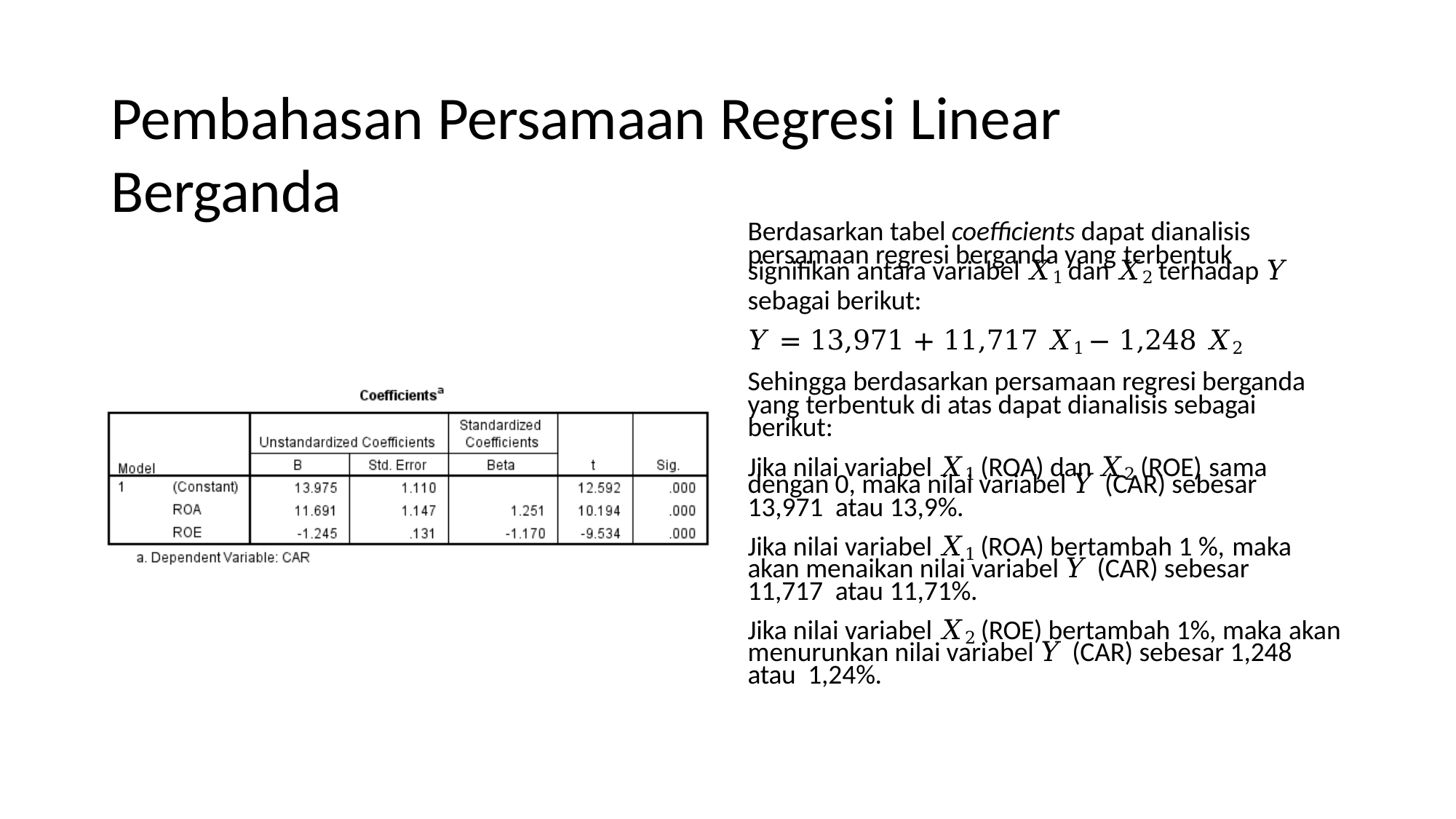

# Pembahasan Persamaan Regresi Linear Berganda
Berdasarkan tabel coefficients dapat dianalisis
persamaan regresi berganda yang terbentuk
signifikan antara variabel 𝑋1 dan 𝑋2 terhadap 𝑌
sebagai berikut:
𝑌 = 13,971 + 11,717 𝑋1 − 1,248 𝑋2
Sehingga berdasarkan persamaan regresi berganda  yang terbentuk di atas dapat dianalisis sebagai  berikut:
Jika nilai variabel 𝑋1 (ROA) dan 𝑋2 (ROE) sama

dengan 0, maka nilai variabel 𝑌 (CAR) sebesar 13,971  atau 13,9%.
Jika nilai variabel 𝑋1 (ROA) bertambah 1 %, maka
akan menaikan nilai variabel 𝑌 (CAR) sebesar 11,717  atau 11,71%.
Jika nilai variabel 𝑋2 (ROE) bertambah 1%, maka akan
menurunkan nilai variabel 𝑌 (CAR) sebesar 1,248 atau  1,24%.